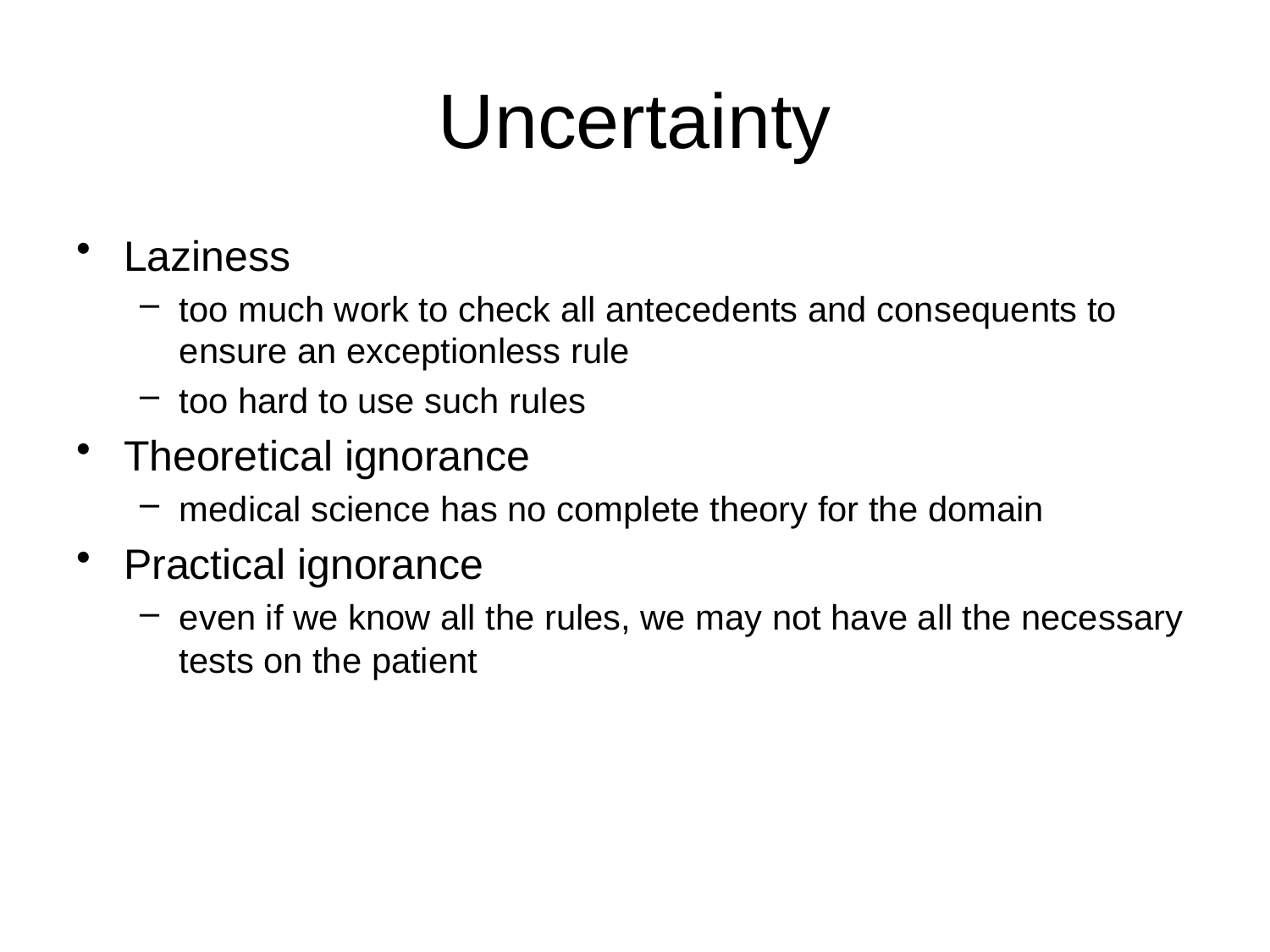

# Uncertainty
Laziness
too much work to check all antecedents and consequents to ensure an exceptionless rule
too hard to use such rules
Theoretical ignorance
medical science has no complete theory for the domain
Practical ignorance
even if we know all the rules, we may not have all the necessary tests on the patient